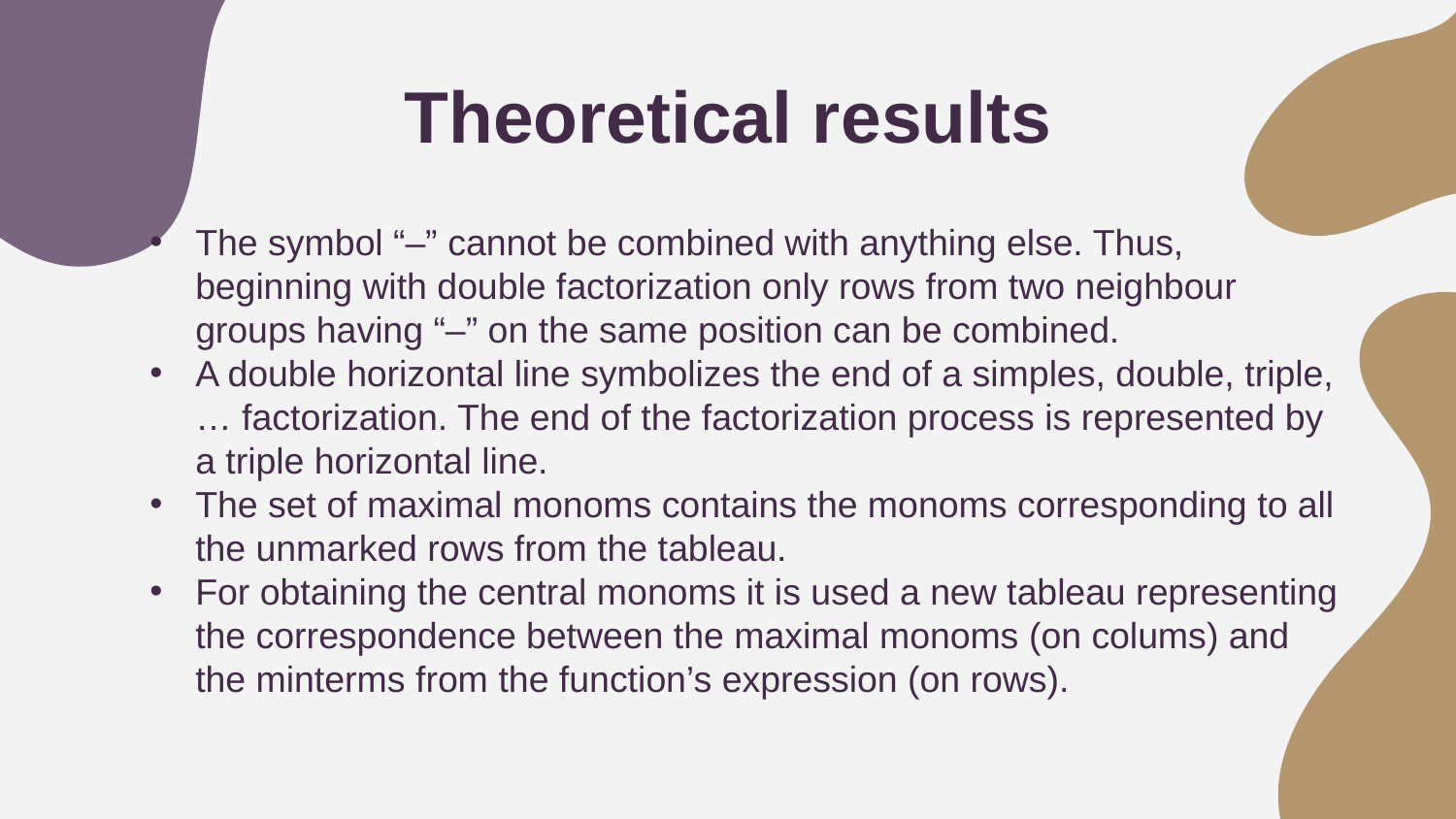

# Theoretical results
The symbol “–” cannot be combined with anything else. Thus, beginning with double factorization only rows from two neighbour groups having “–” on the same position can be combined.
A double horizontal line symbolizes the end of a simples, double, triple, … factorization. The end of the factorization process is represented by a triple horizontal line.
The set of maximal monoms contains the monoms corresponding to all the unmarked rows from the tableau.
For obtaining the central monoms it is used a new tableau representing the correspondence between the maximal monoms (on colums) and the minterms from the function’s expression (on rows).